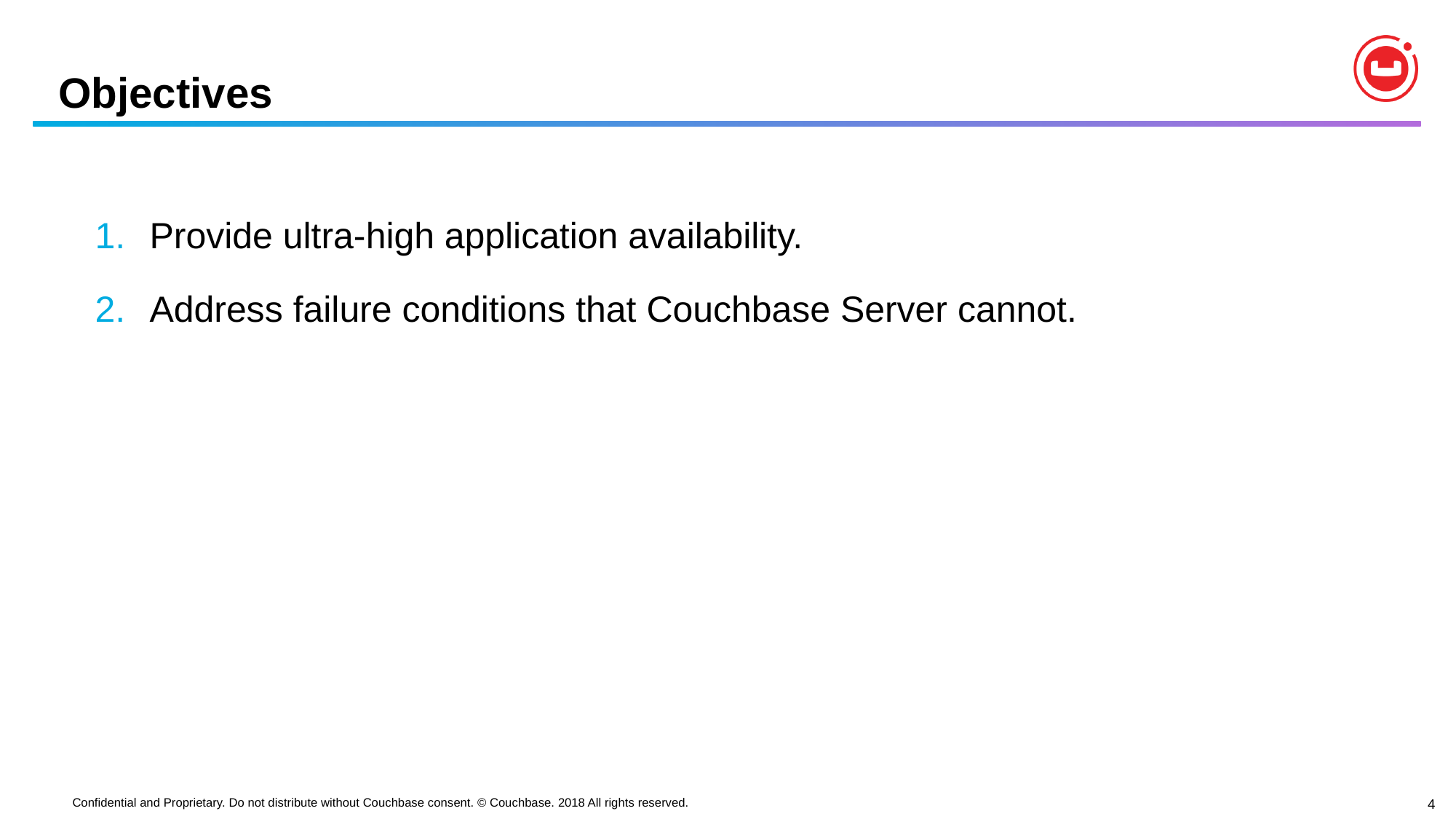

# Objectives
Provide ultra-high application availability.
Address failure conditions that Couchbase Server cannot.